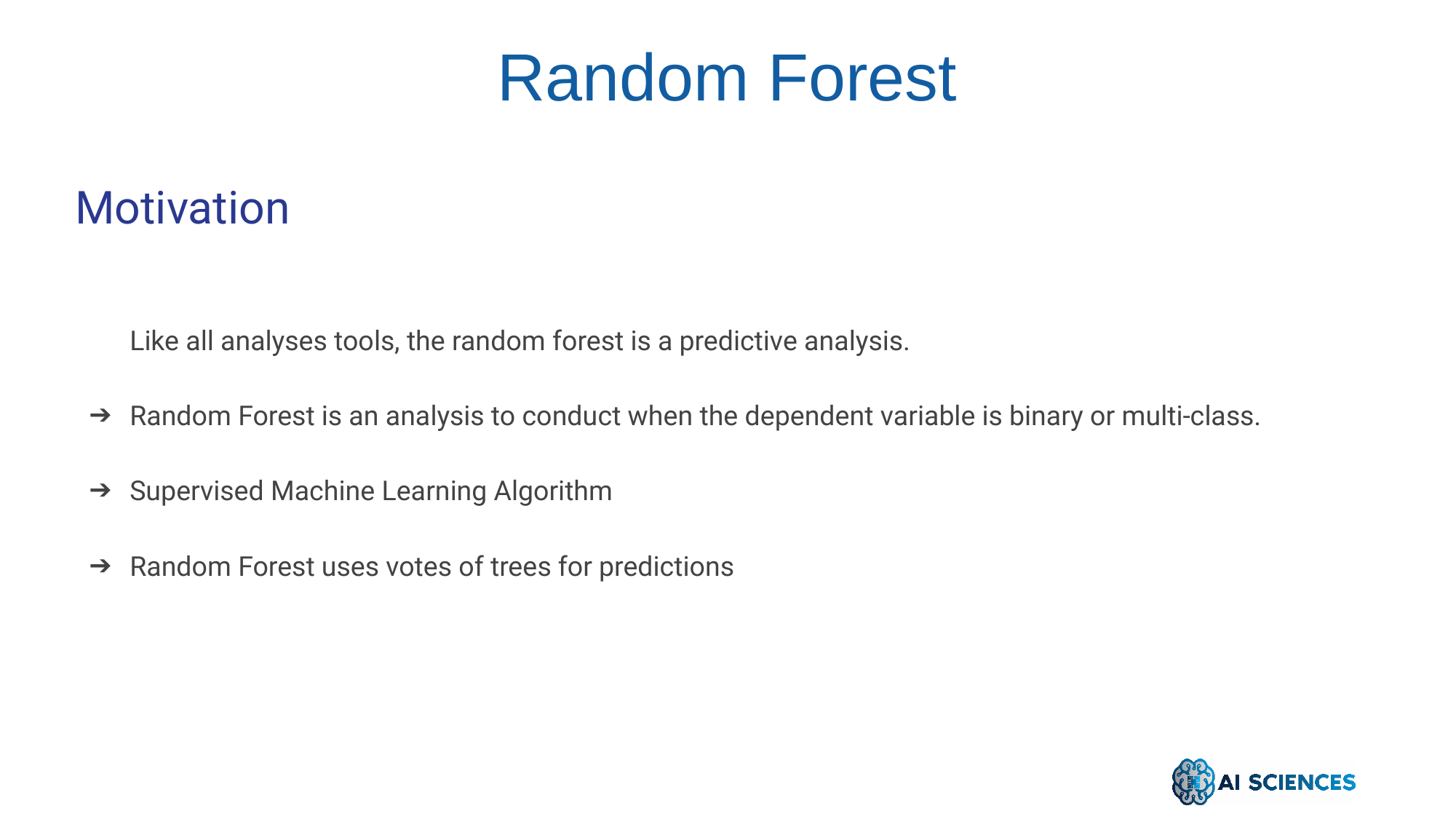

Random Forest
Motivation

Like all analyses tools, the random forest is a predictive analysis.

Random Forest is an analysis to conduct when the dependent variable is binary or multi-class.

Supervised Machine Learning Algorithm

Random Forest uses votes of trees for predictions